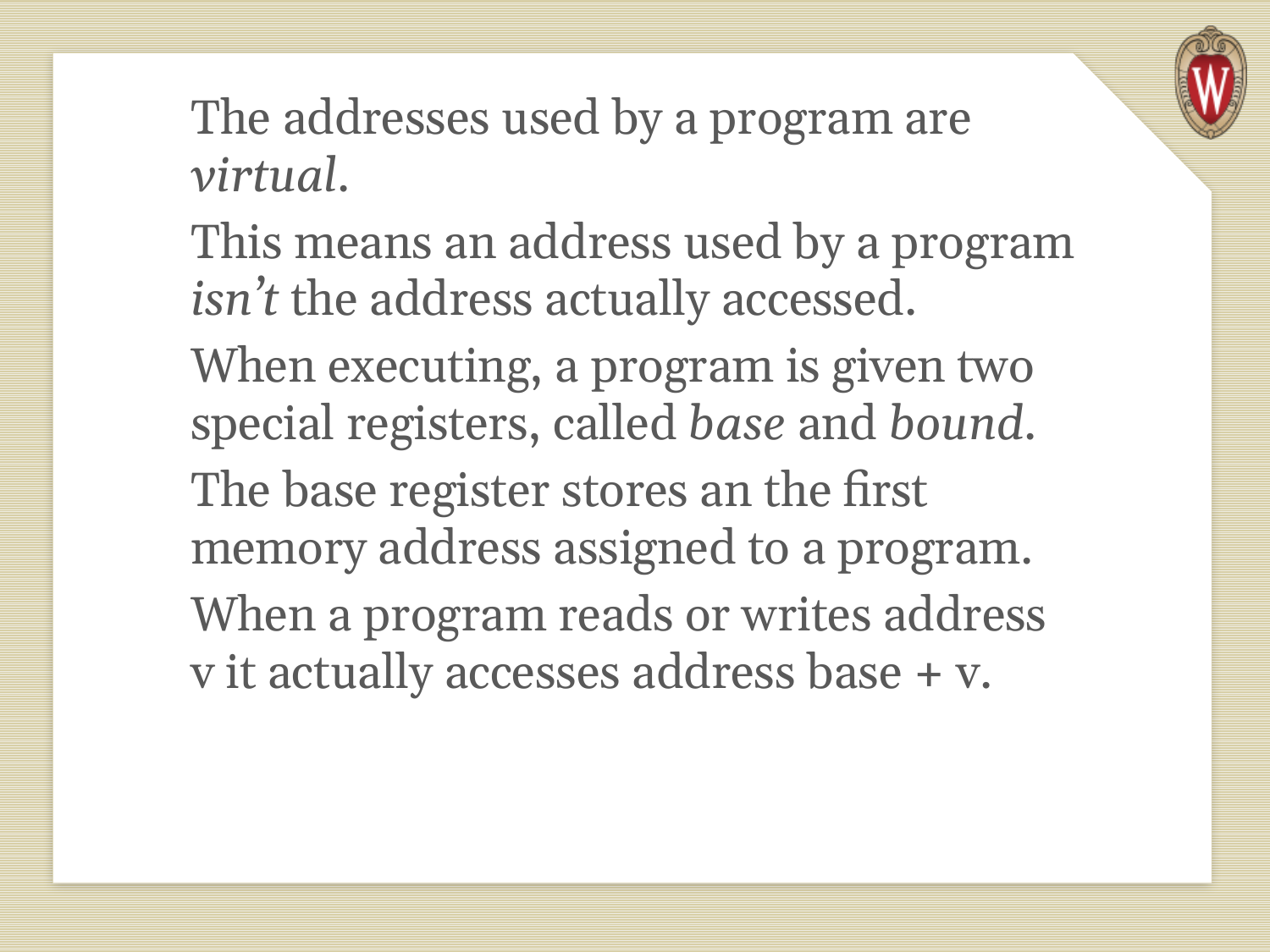

The addresses used by a program are virtual.
This means an address used by a program isn’t the address actually accessed.
When executing, a program is given two special registers, called base and bound.
The base register stores an the first memory address assigned to a program.
When a program reads or writes address v it actually accesses address base + v.